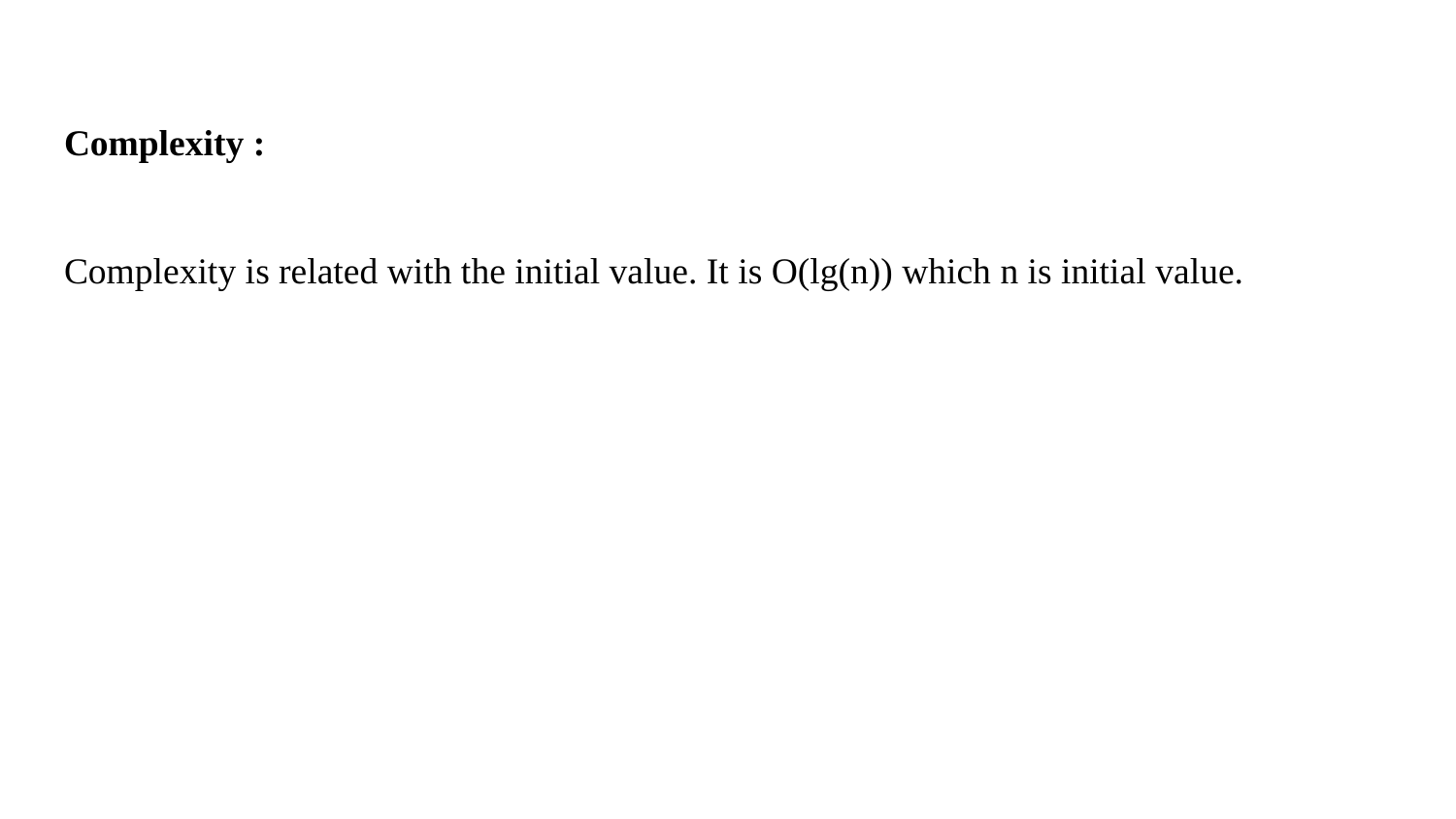

# Complexity :
Complexity is related with the initial value. It is O(lg(n)) which n is initial value.